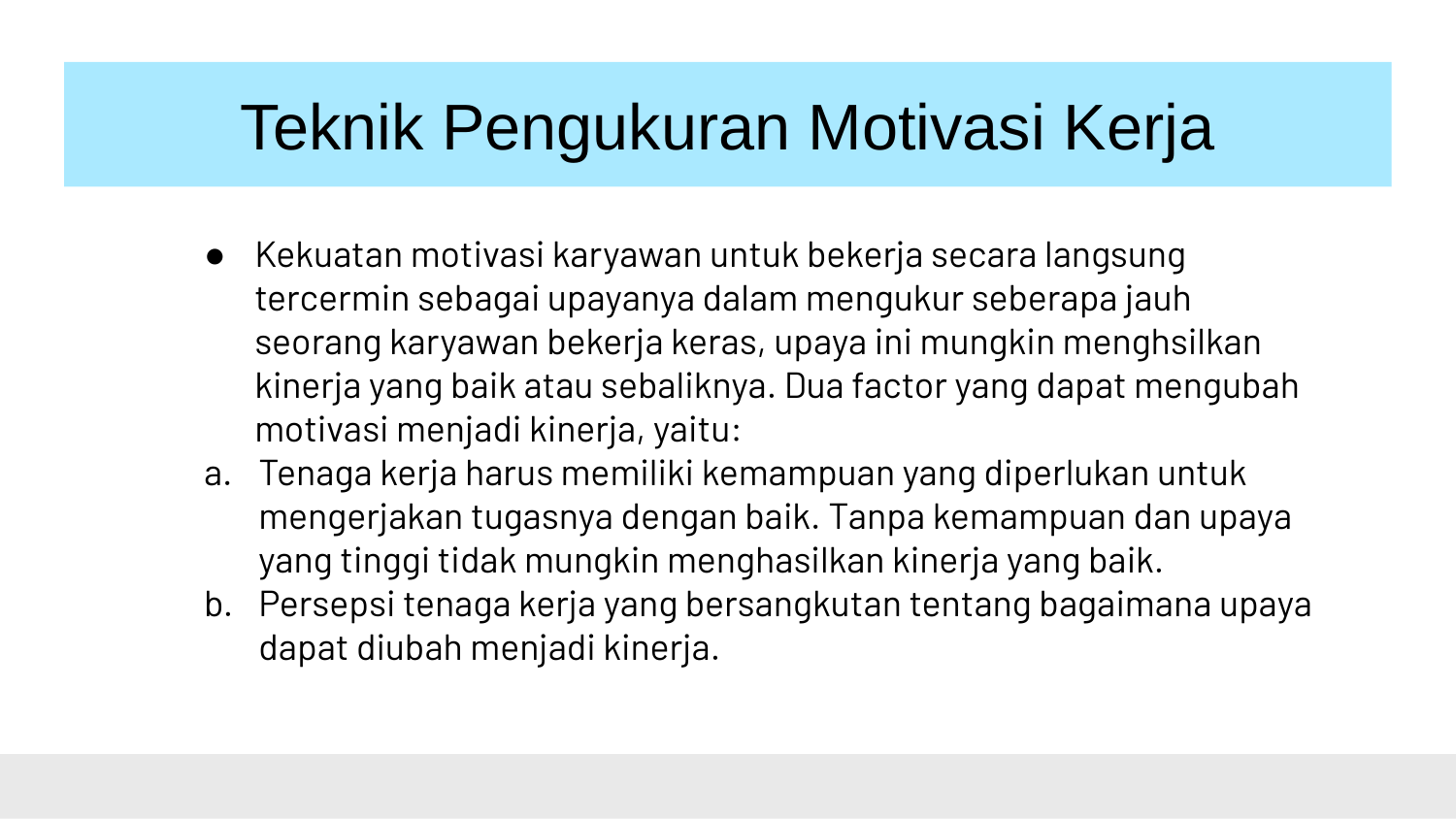

# Teknik Pengukuran Motivasi Kerja
Kekuatan motivasi karyawan untuk bekerja secara langsung tercermin sebagai upayanya dalam mengukur seberapa jauh seorang karyawan bekerja keras, upaya ini mungkin menghsilkan kinerja yang baik atau sebaliknya. Dua factor yang dapat mengubah motivasi menjadi kinerja, yaitu:
Tenaga kerja harus memiliki kemampuan yang diperlukan untuk mengerjakan tugasnya dengan baik. Tanpa kemampuan dan upaya yang tinggi tidak mungkin menghasilkan kinerja yang baik.
Persepsi tenaga kerja yang bersangkutan tentang bagaimana upaya dapat diubah menjadi kinerja.